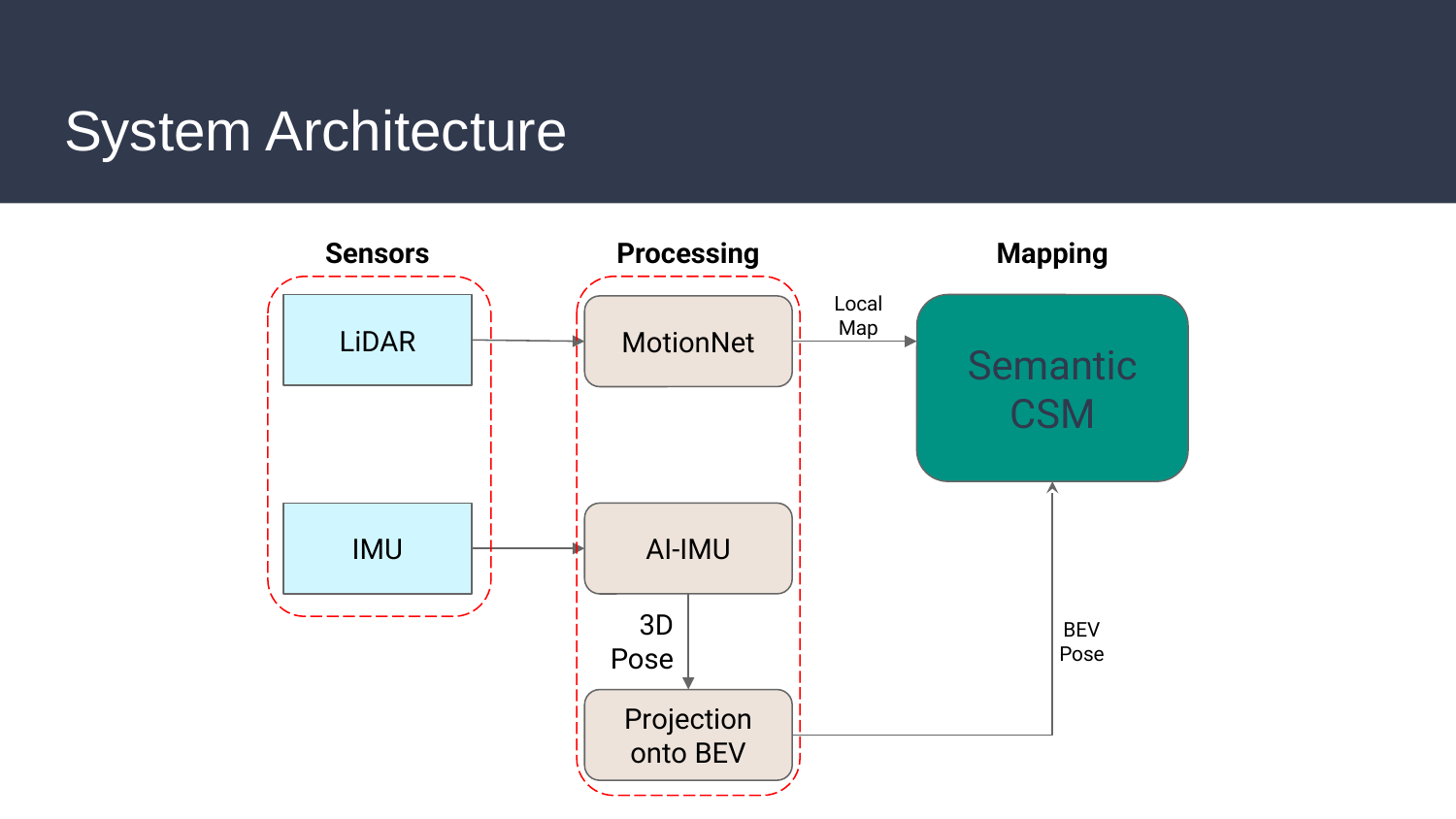

# System Architecture
Sensors
Processing
Mapping

Local Map
LiDAR
Semantic CSM
MotionNet
IMU
AI-IMU
3D Pose
BEV Pose
Projection onto BEV